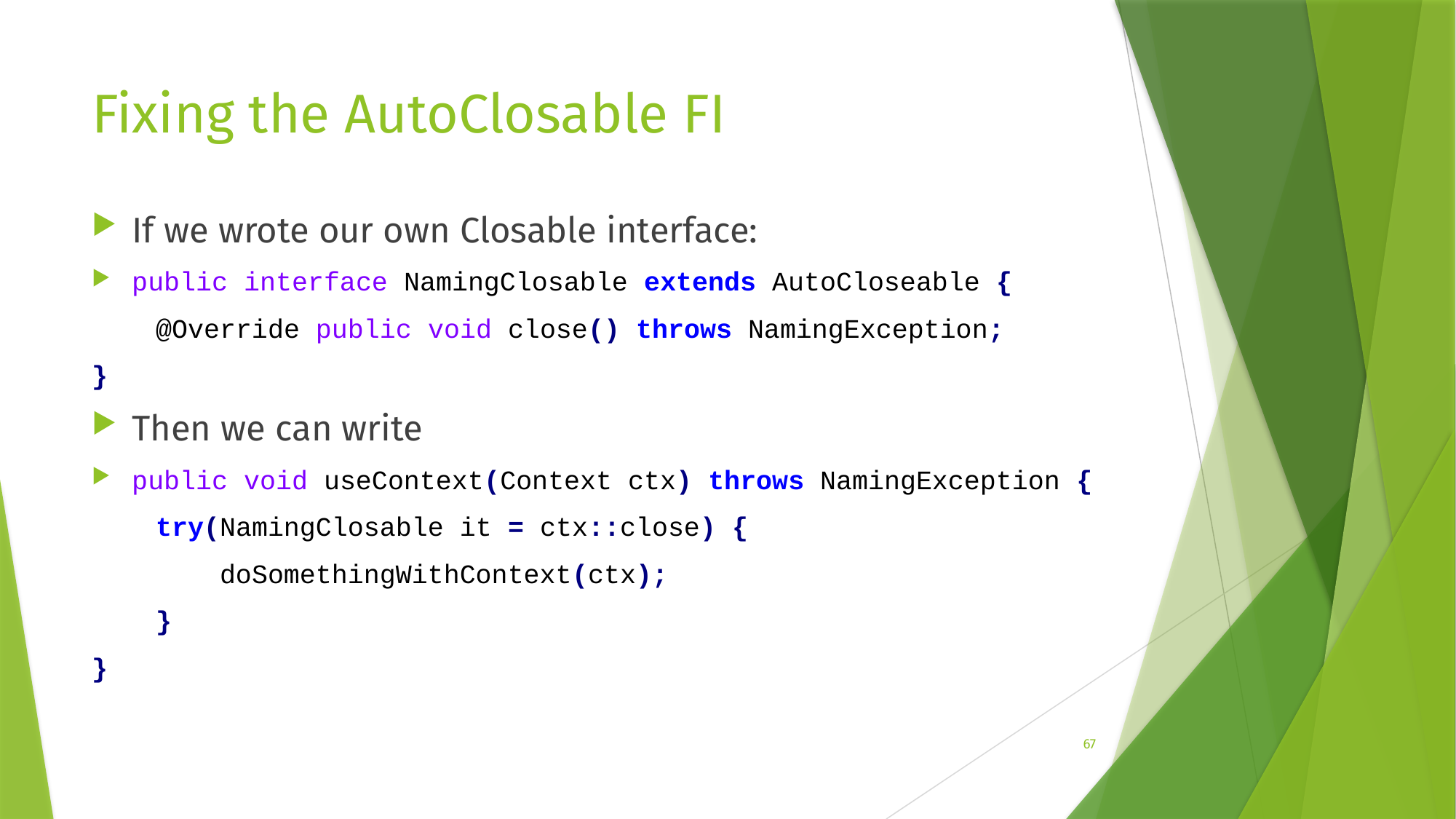

# Fixing the AutoClosable FI
If we wrote our own Closable interface:
public interface NamingClosable extends AutoCloseable {
    @Override public void close() throws NamingException;
}
Then we can write
public void useContext(Context ctx) throws NamingException {
    try(NamingClosable it = ctx::close) {
        doSomethingWithContext(ctx);
    }
}

67